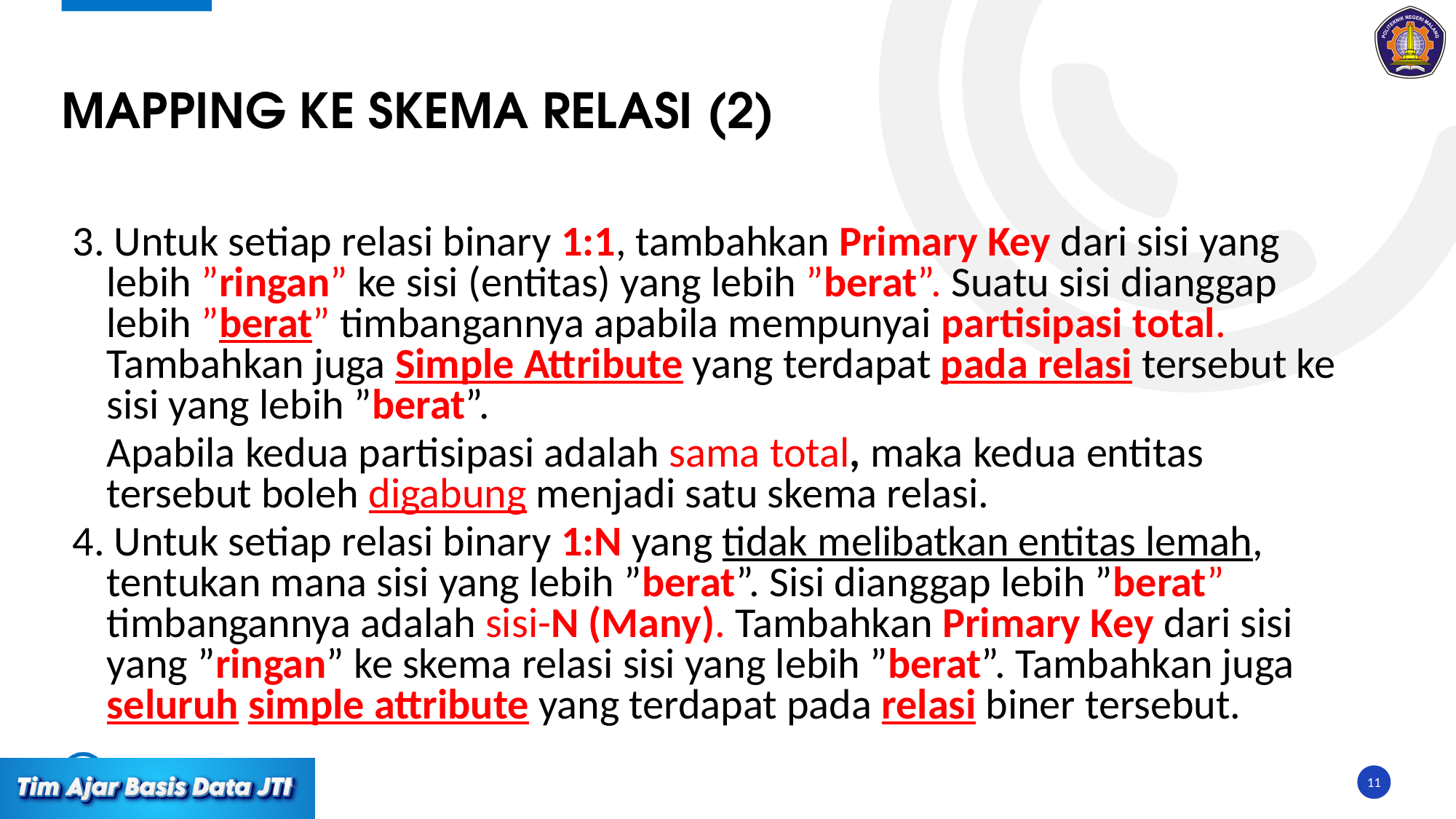

# MAPPING KE SKEMA RELASI (2)
3. Untuk setiap relasi binary 1:1, tambahkan Primary Key dari sisi yang lebih ”ringan” ke sisi (entitas) yang lebih ”berat”. Suatu sisi dianggap lebih ”berat” timbangannya apabila mempunyai partisipasi total. Tambahkan juga Simple Attribute yang terdapat pada relasi tersebut ke sisi yang lebih ”berat”.
	Apabila kedua partisipasi adalah sama total, maka kedua entitas tersebut boleh digabung menjadi satu skema relasi.
4. Untuk setiap relasi binary 1:N yang tidak melibatkan entitas lemah, tentukan mana sisi yang lebih ”berat”. Sisi dianggap lebih ”berat” timbangannya adalah sisi-N (Many). Tambahkan Primary Key dari sisi yang ”ringan” ke skema relasi sisi yang lebih ”berat”. Tambahkan juga seluruh simple attribute yang terdapat pada relasi biner tersebut.

11